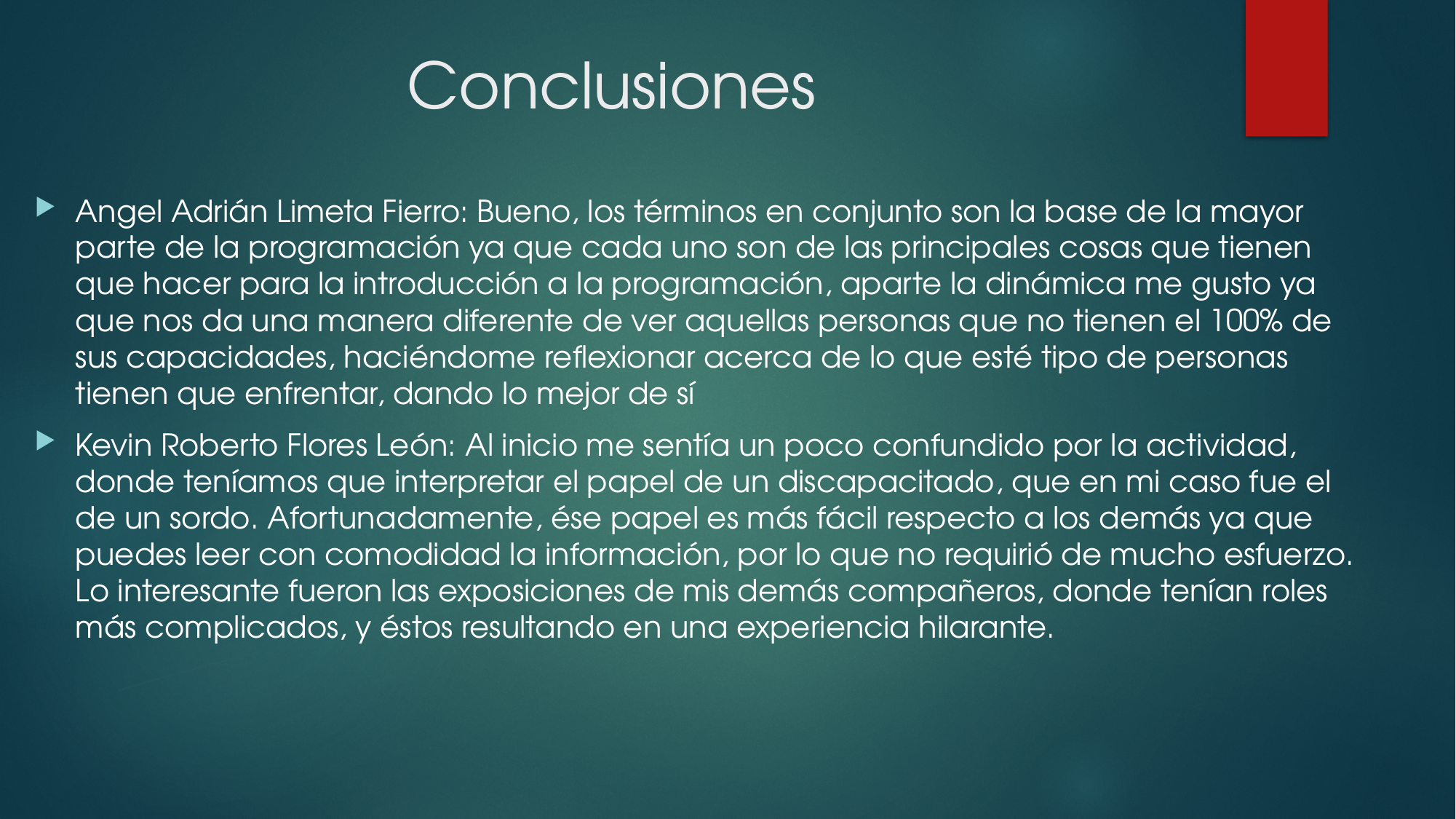

# Conclusiones
Angel Adrián Limeta Fierro: Bueno, los términos en conjunto son la base de la mayor parte de la programación ya que cada uno son de las principales cosas que tienen que hacer para la introducción a la programación, aparte la dinámica me gusto ya que nos da una manera diferente de ver aquellas personas que no tienen el 100% de sus capacidades, haciéndome reflexionar acerca de lo que esté tipo de personas tienen que enfrentar, dando lo mejor de sí
Kevin Roberto Flores León: Al inicio me sentía un poco confundido por la actividad, donde teníamos que interpretar el papel de un discapacitado, que en mi caso fue el de un sordo. Afortunadamente, ése papel es más fácil respecto a los demás ya que puedes leer con comodidad la información, por lo que no requirió de mucho esfuerzo. Lo interesante fueron las exposiciones de mis demás compañeros, donde tenían roles más complicados, y éstos resultando en una experiencia hilarante.